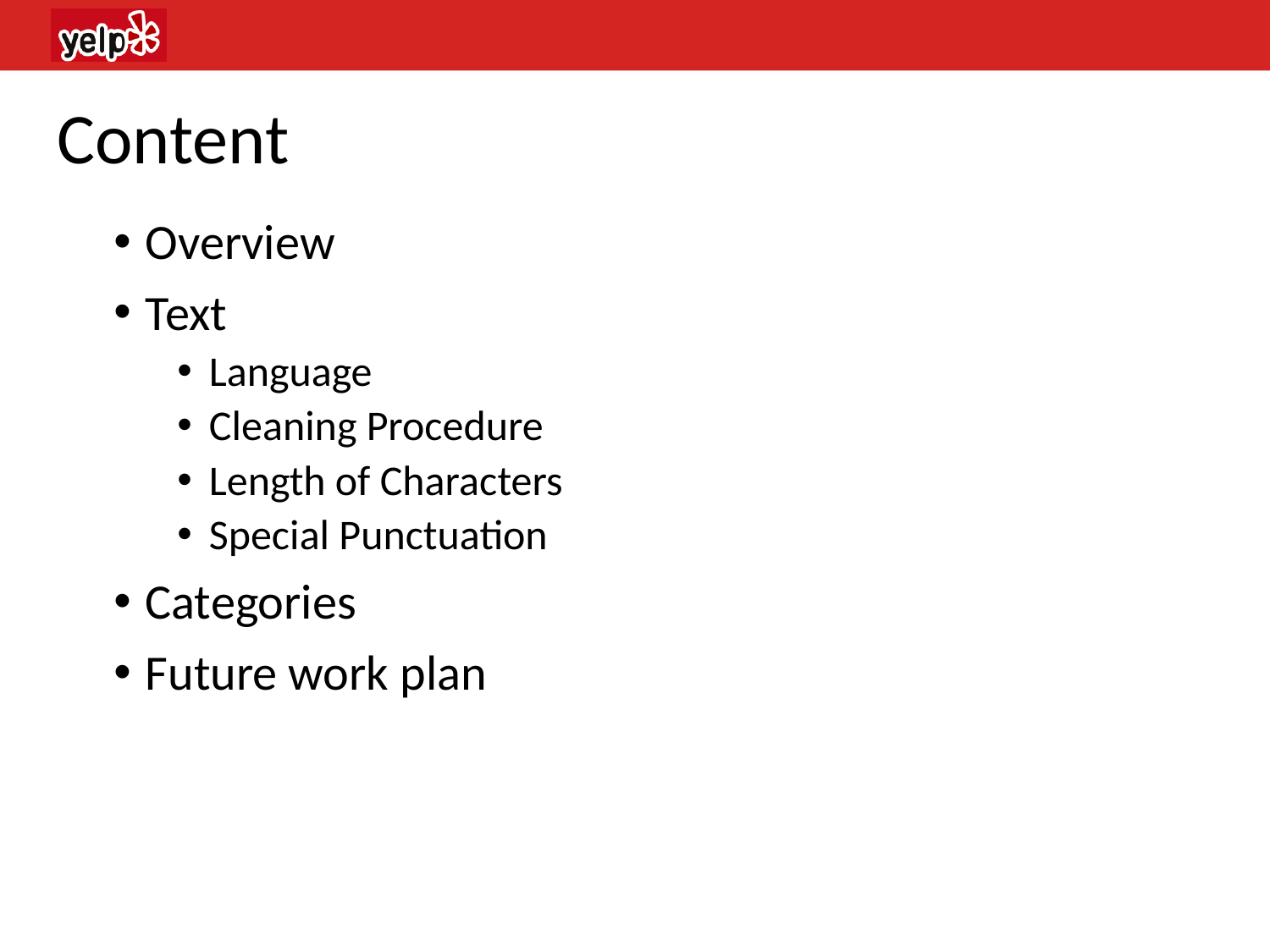

# Content
Overview
Text
Language
Cleaning Procedure
Length of Characters
Special Punctuation
Categories
Future work plan